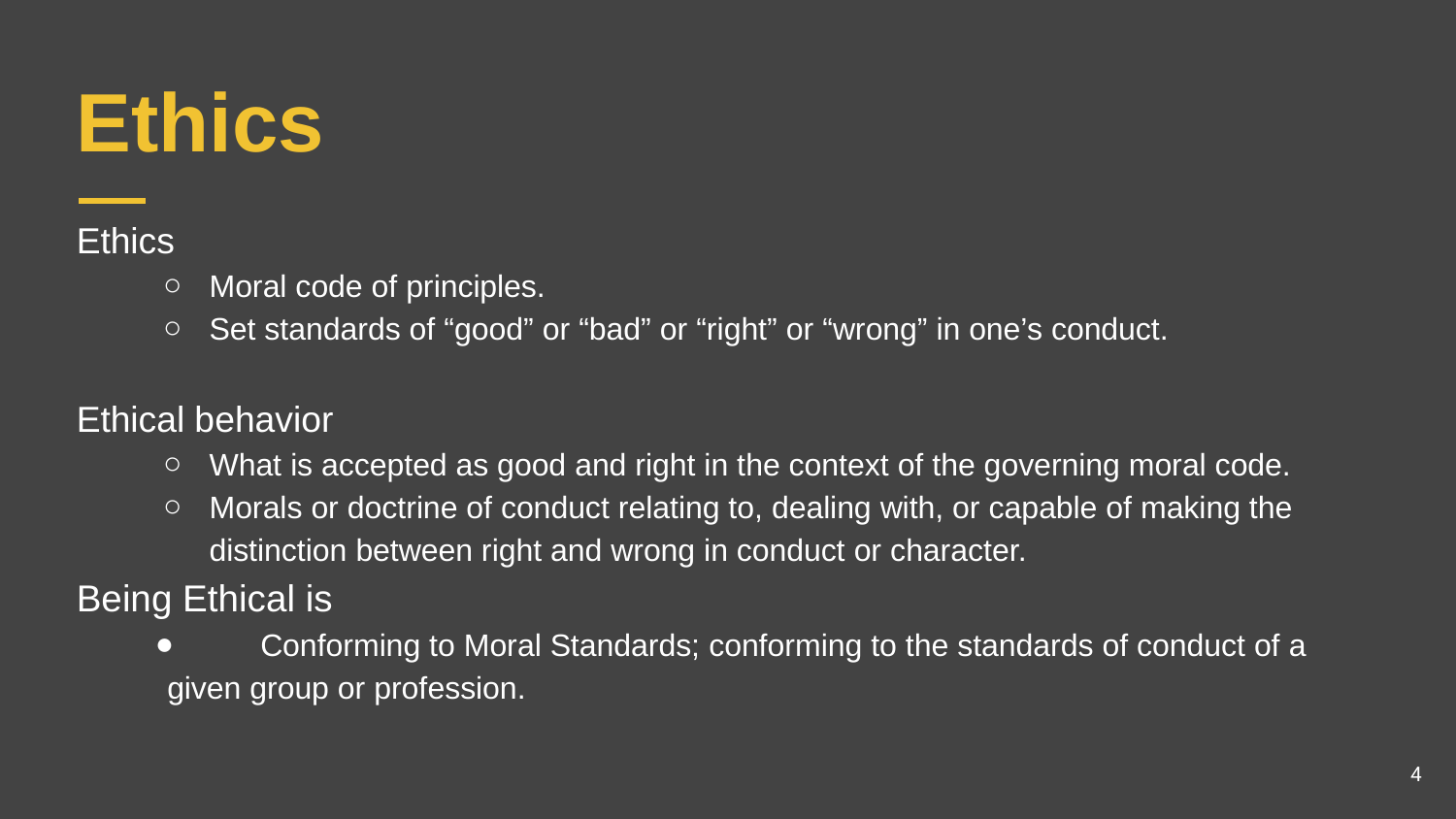

# Ethics
Ethics
Moral code of principles.
Set standards of “good” or “bad” or “right” or “wrong” in one’s conduct.

Ethical behavior
What is accepted as good and right in the context of the governing moral code.
Morals or doctrine of conduct relating to, dealing with, or capable of making the distinction between right and wrong in conduct or character.
Being Ethical is
 	Conforming to Moral Standards; conforming to the standards of conduct of a given group or profession.
4